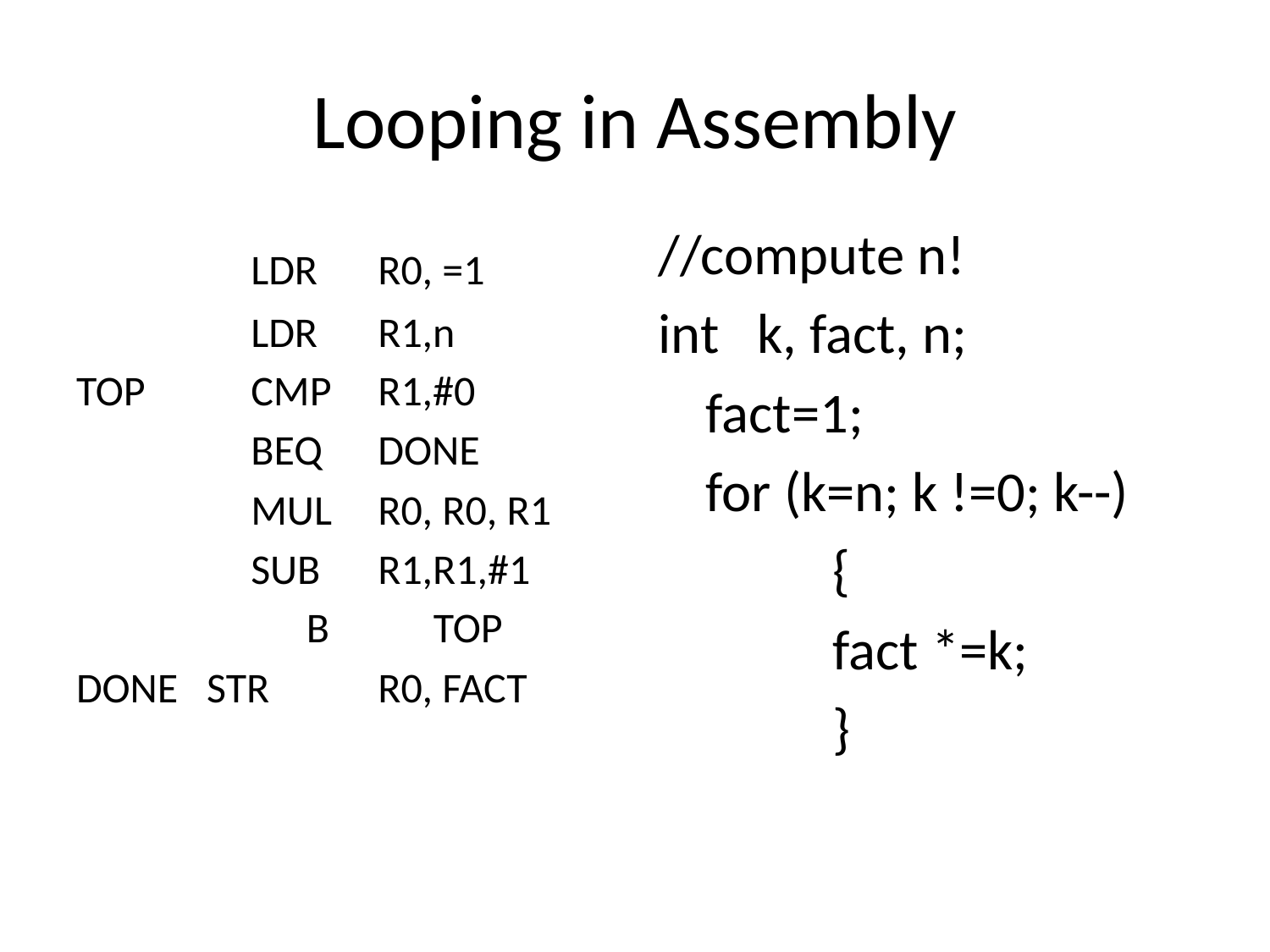

# Looping in Assembly
//compute n!
int   k, fact, n;
	fact=1;
	for (k=n; k !=0; k--)
		{
		fact *=k;
		}

		LDR	R0, =1
		LDR	R1,n
TOP	CMP 	R1,#0
		BEQ	DONE
		MUL	R0, R0, R1
		SUB 	R1,R1,#1
		B	TOP
DONE   STR  	R0, FACT